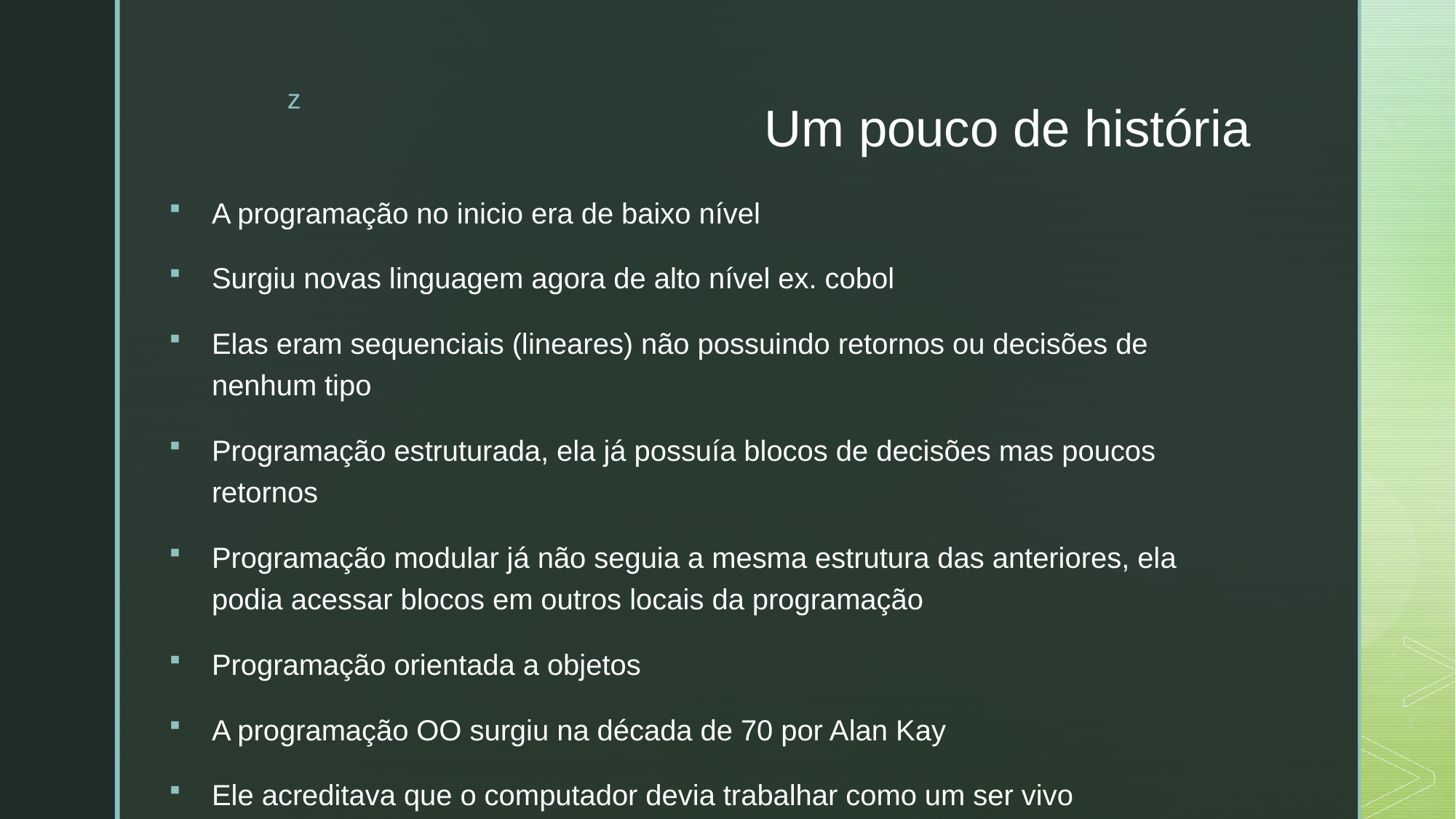

# Um pouco de história
A programação no inicio era de baixo nível
Surgiu novas linguagem agora de alto nível ex. cobol
Elas eram sequenciais (lineares) não possuindo retornos ou decisões de nenhum tipo
Programação estruturada, ela já possuía blocos de decisões mas poucos retornos
Programação modular já não seguia a mesma estrutura das anteriores, ela podia acessar blocos em outros locais da programação
Programação orientada a objetos
A programação OO surgiu na década de 70 por Alan Kay
Ele acreditava que o computador devia trabalhar como um ser vivo